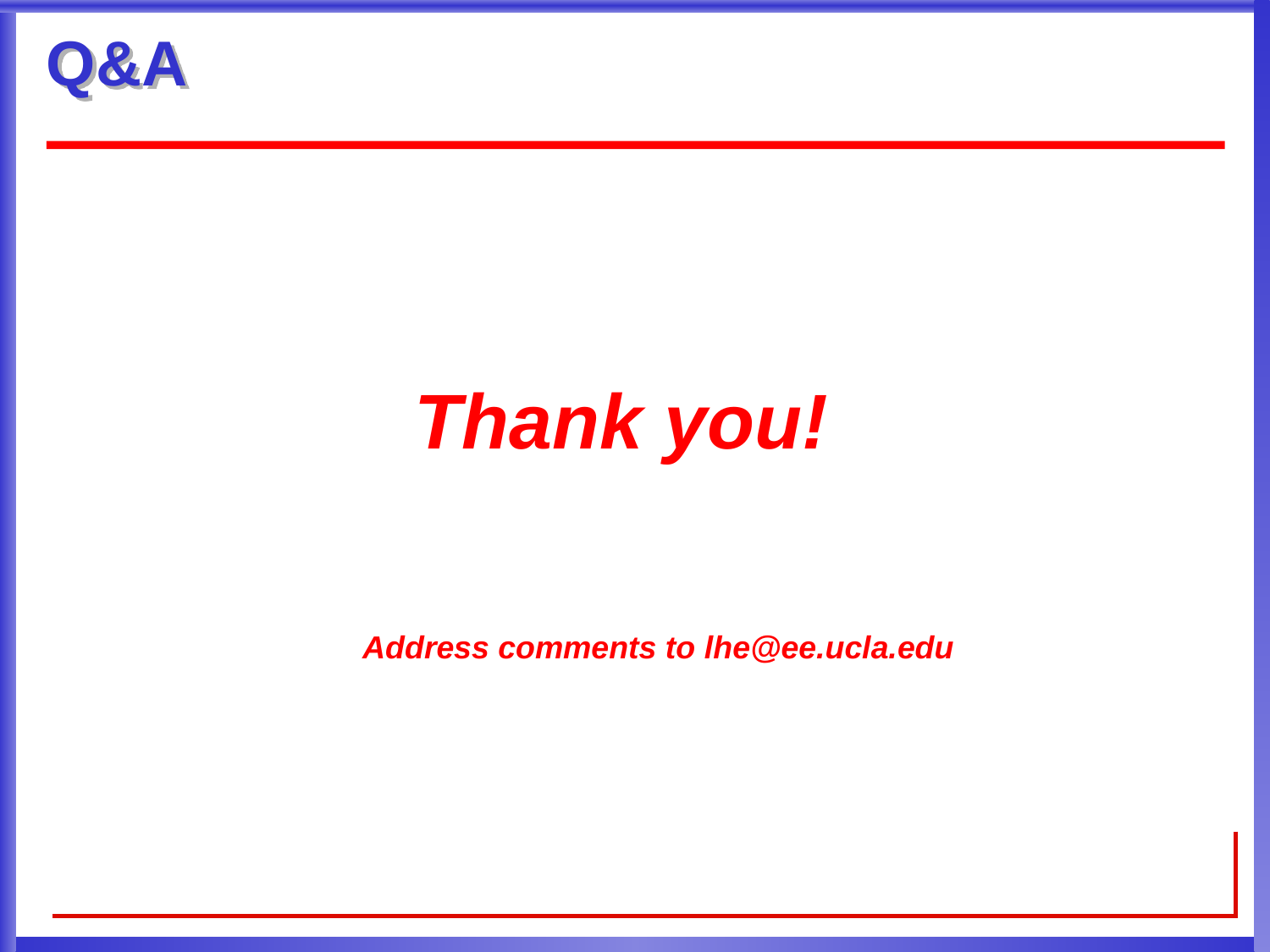

# Q&A
Thank you!
Address comments to lhe@ee.ucla.edu